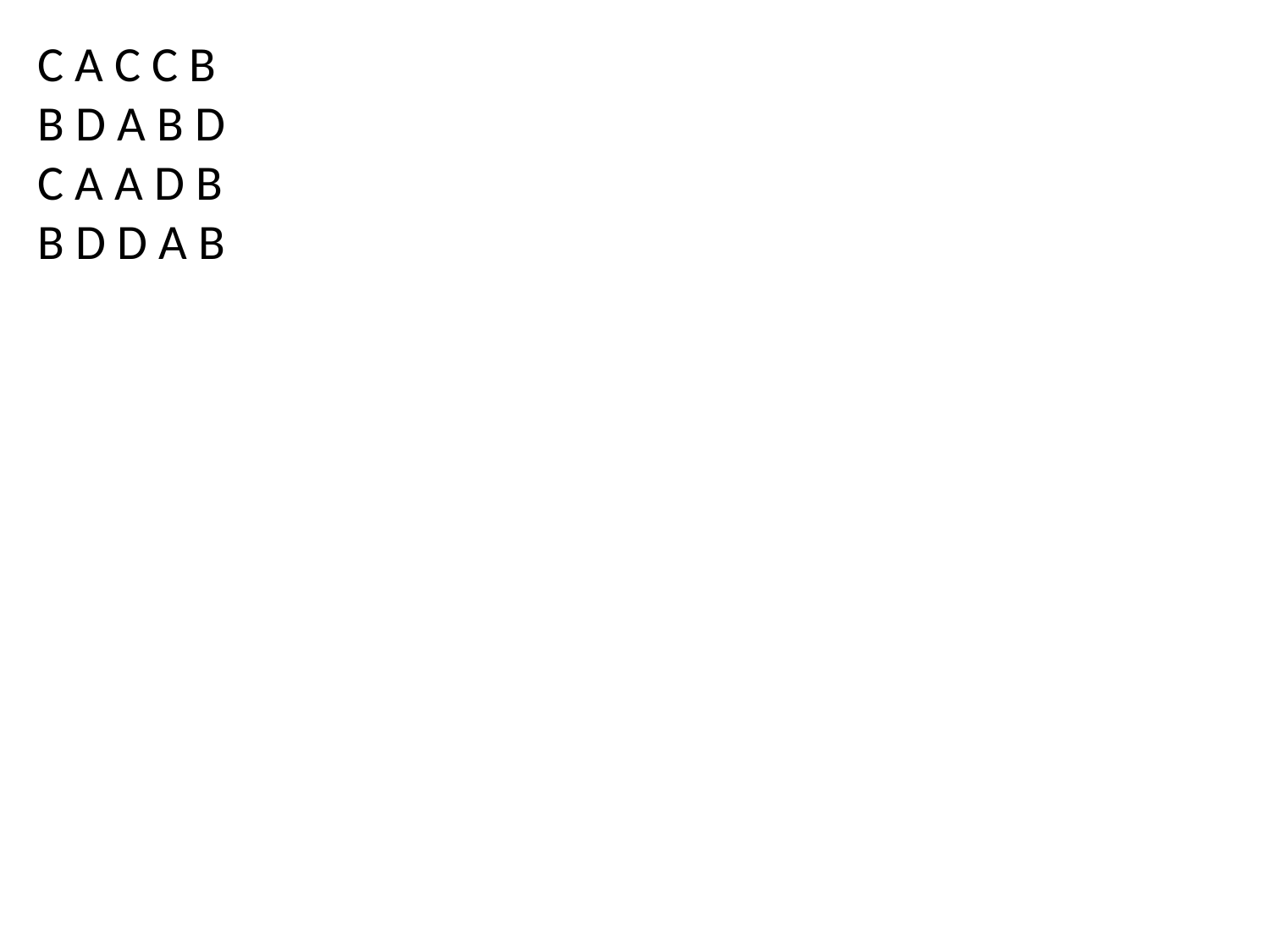

C A C C B
B D A B D
C A A D B
B D D A B